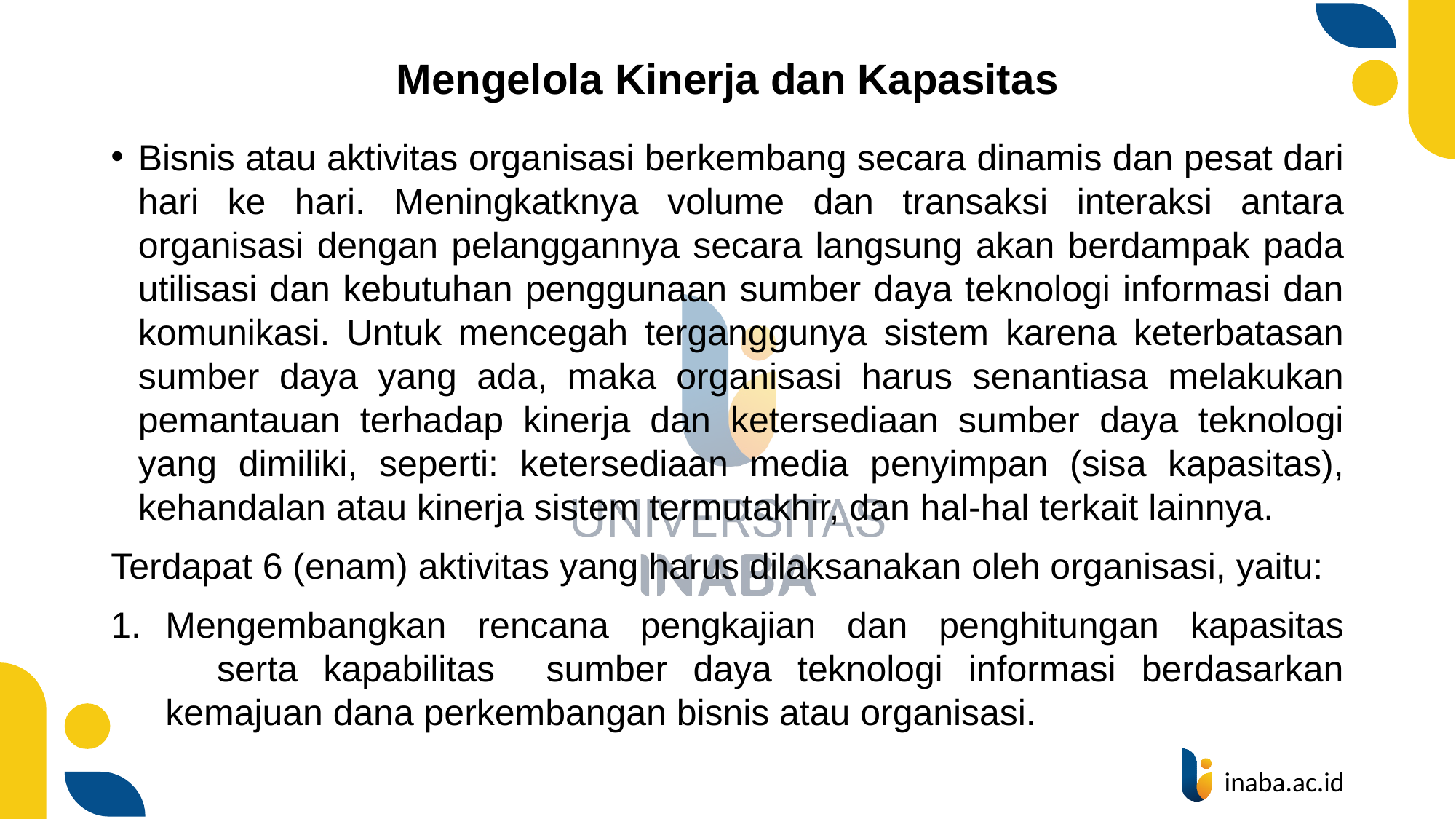

# Mengelola Kinerja dan Kapasitas
Bisnis atau aktivitas organisasi berkembang secara dinamis dan pesat dari hari ke hari. Meningkatknya volume dan transaksi interaksi antara organisasi dengan pelanggannya secara langsung akan berdampak pada utilisasi dan kebutuhan penggunaan sumber daya teknologi informasi dan komunikasi. Untuk mencegah terganggunya sistem karena keterbatasan sumber daya yang ada, maka organisasi harus senantiasa melakukan pemantauan terhadap kinerja dan ketersediaan sumber daya teknologi yang dimiliki, seperti: ketersediaan media penyimpan (sisa kapasitas), kehandalan atau kinerja sistem termutakhir, dan hal-hal terkait lainnya.
Terdapat 6 (enam) aktivitas yang harus dilaksanakan oleh organisasi, yaitu:
Mengembangkan   rencana   pengkajian   dan   penghitungan   kapasitas   serta kapabilitas  sumber daya teknologi informasi berdasarkan kemajuan dana perkembangan bisnis atau organisasi.